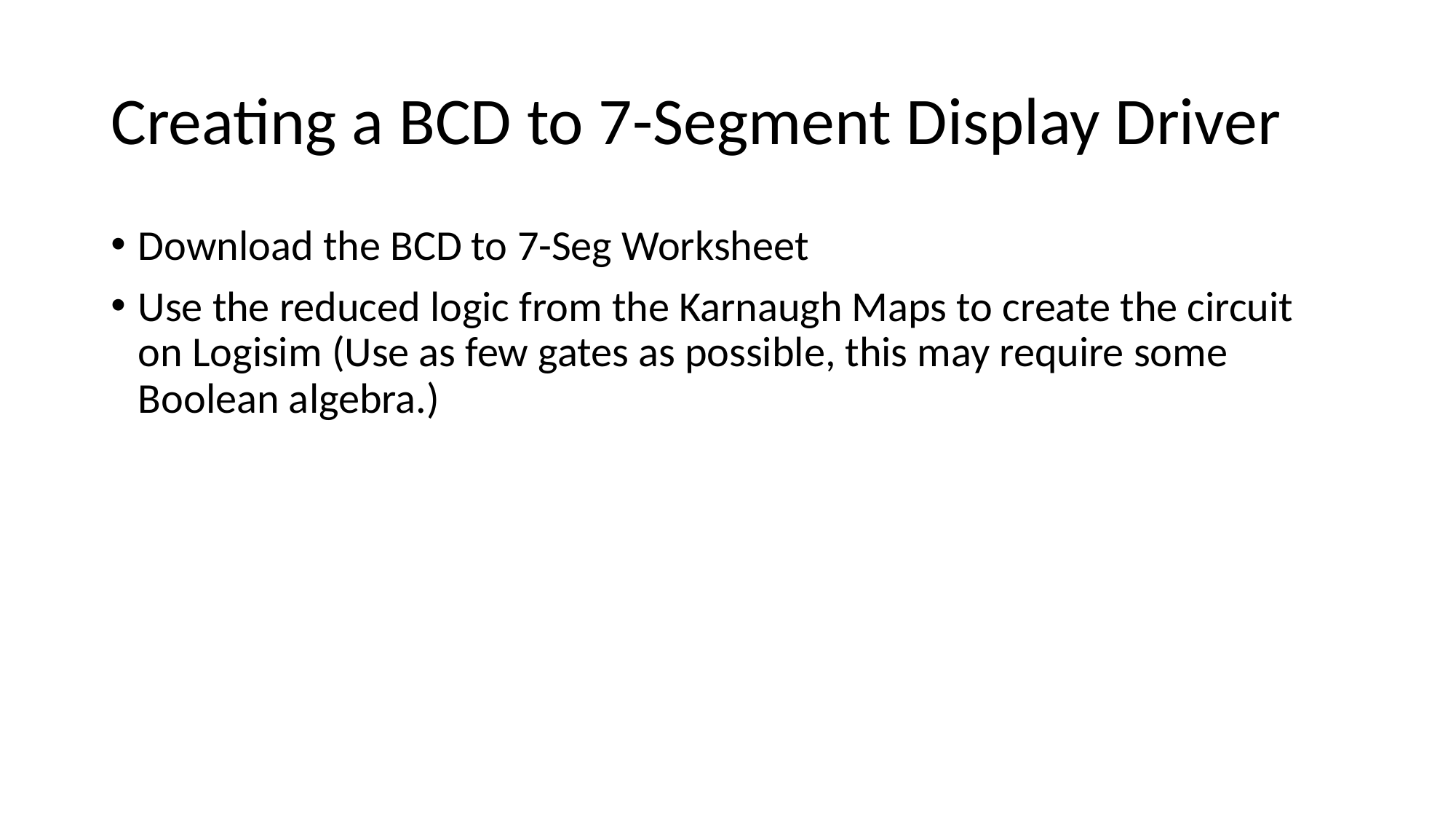

# Creating a BCD to 7-Segment Display Driver
Download the BCD to 7-Seg Worksheet
Use the reduced logic from the Karnaugh Maps to create the circuit on Logisim (Use as few gates as possible, this may require some Boolean algebra.)